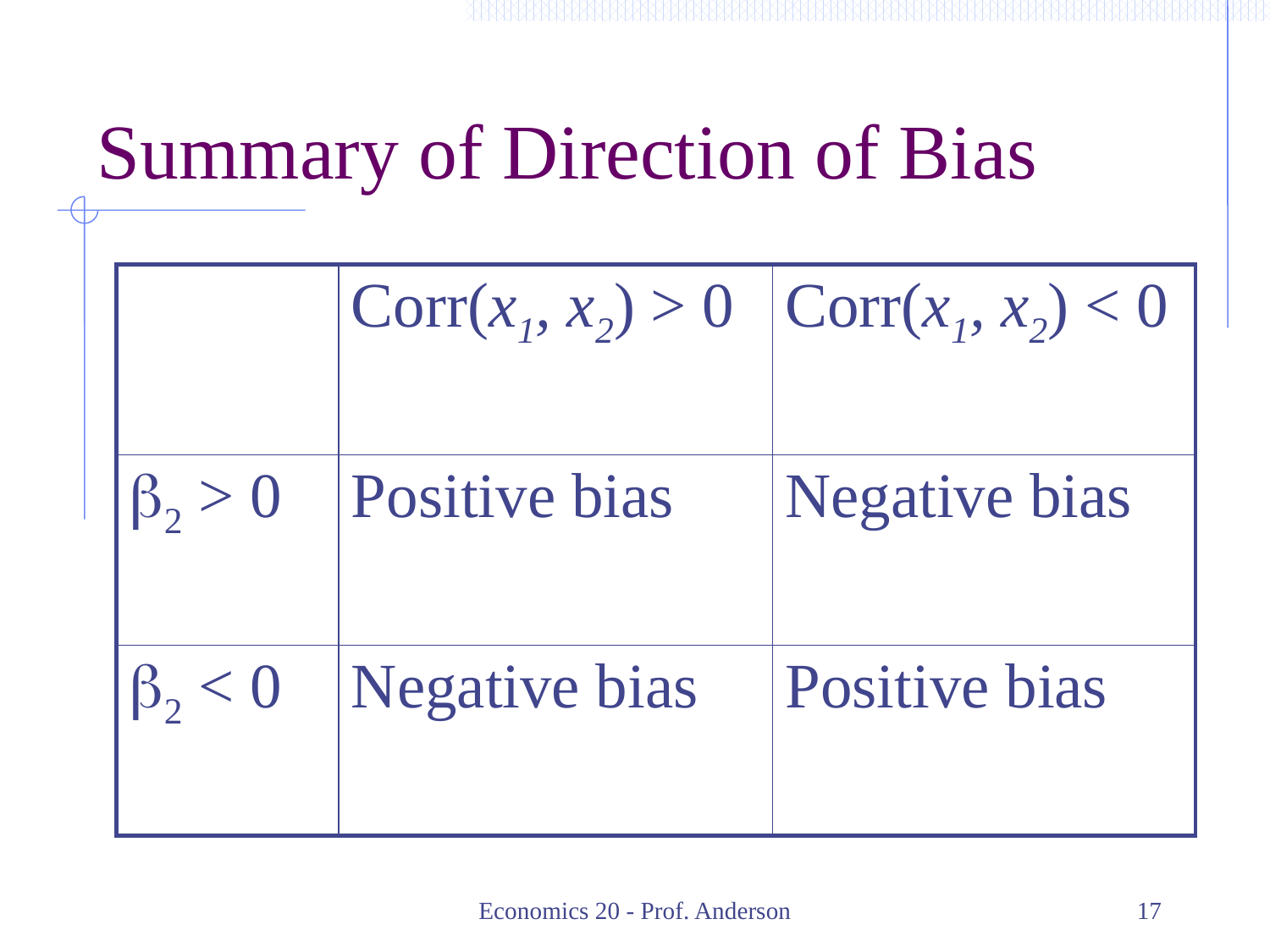

# Summary of Direction of Bias
|  | Corr(x1, x2) > 0 | Corr(x1, x2) < 0 |
| --- | --- | --- |
| β2 > 0 | Positive bias | Negative bias |
| β2 < 0 | Negative bias | Positive bias |
Economics 20 - Prof. Anderson
17